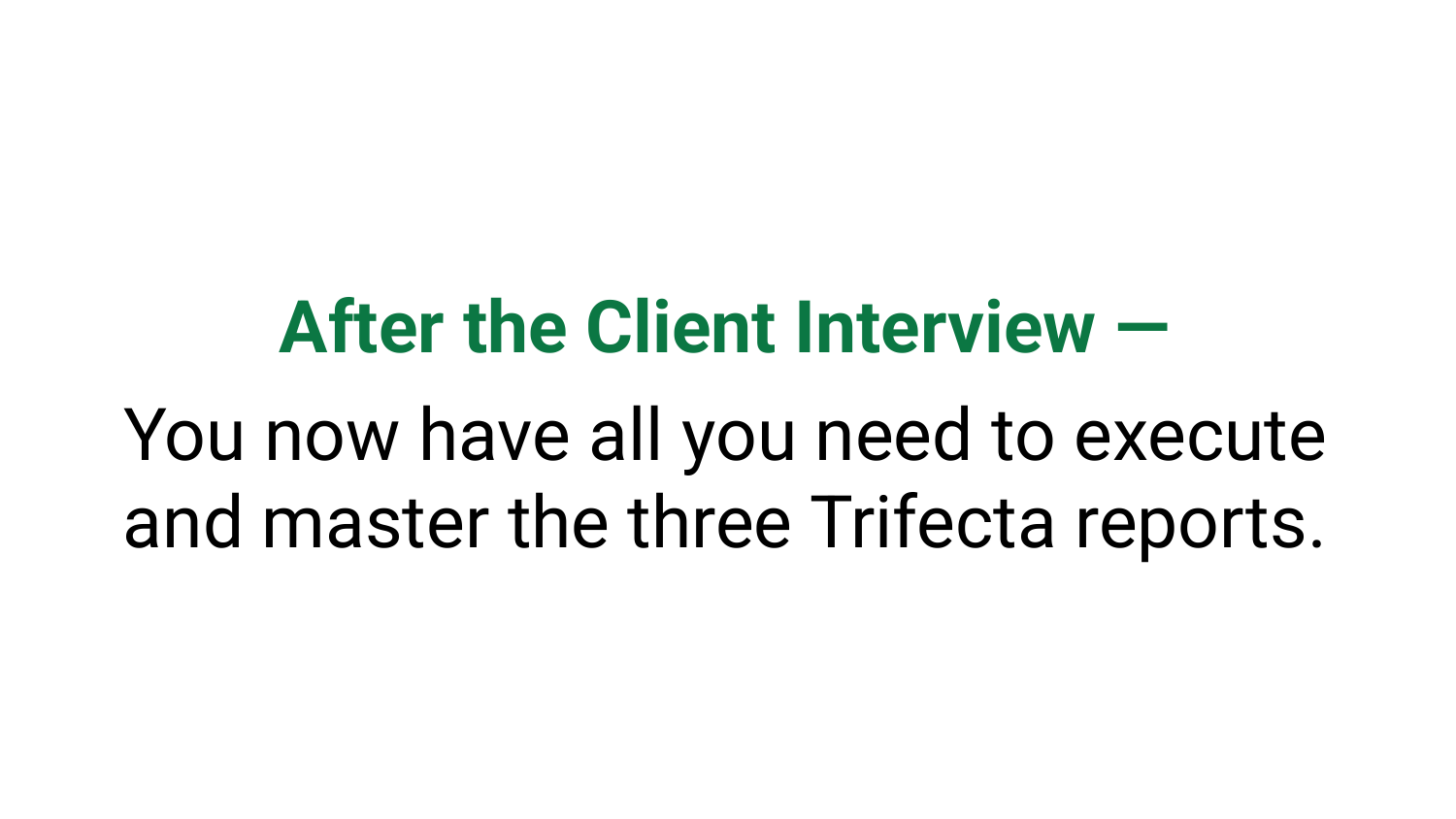

# After the Client Interview —
You now have all you need to execute and master the three Trifecta reports.